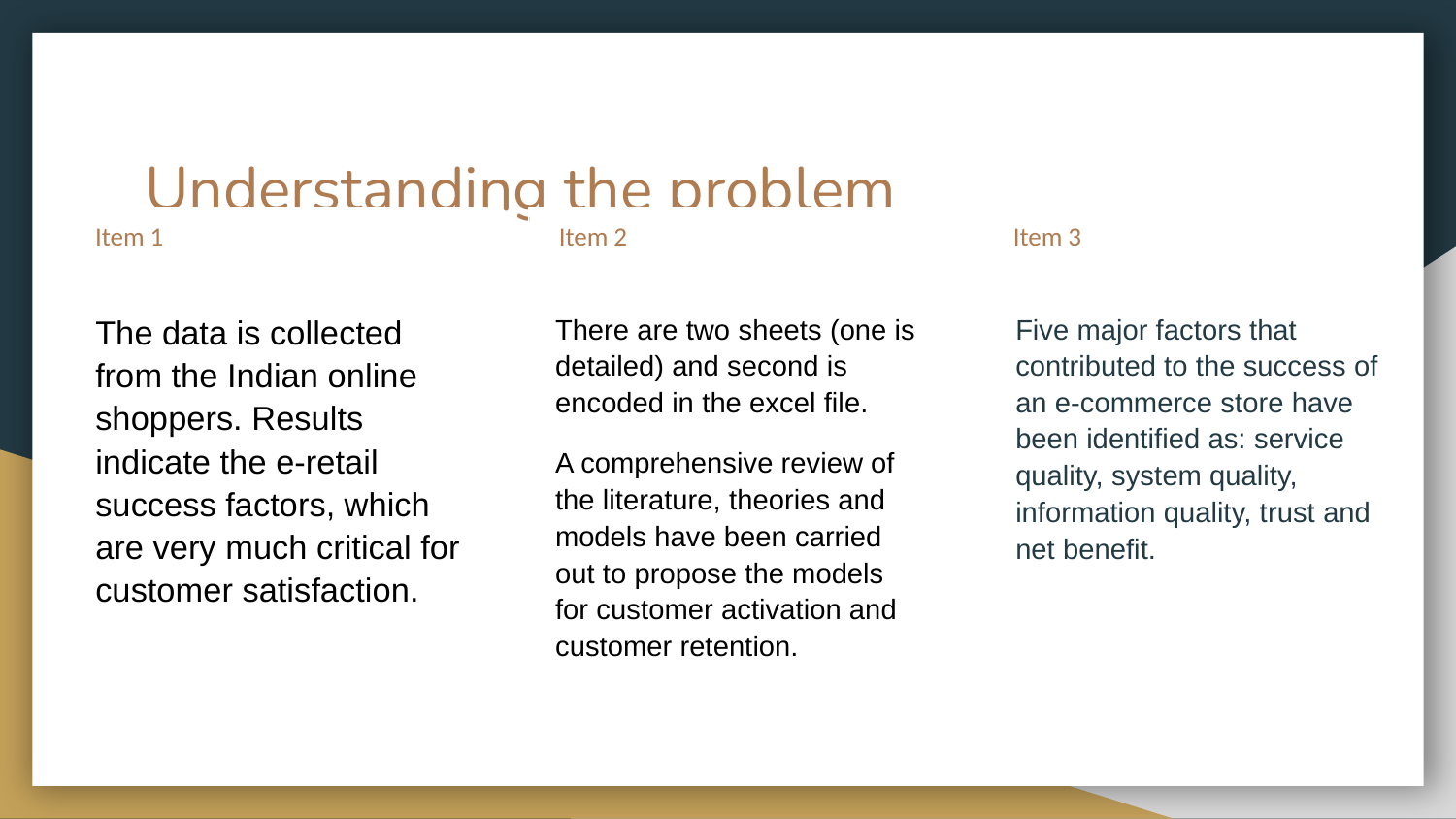

# Understanding the problem

Item 1

Item 2

Item 3
The data is collected from the Indian online shoppers. Results indicate the e-retail success factors, which are very much critical for customer satisfaction.

There are two sheets (one is detailed) and second is encoded in the excel file.
A comprehensive review of the literature, theories and models have been carried out to propose the models for customer activation and customer retention.
Five major factors that contributed to the success of an e-commerce store have been identified as: service quality, system quality, information quality, trust and net benefit.